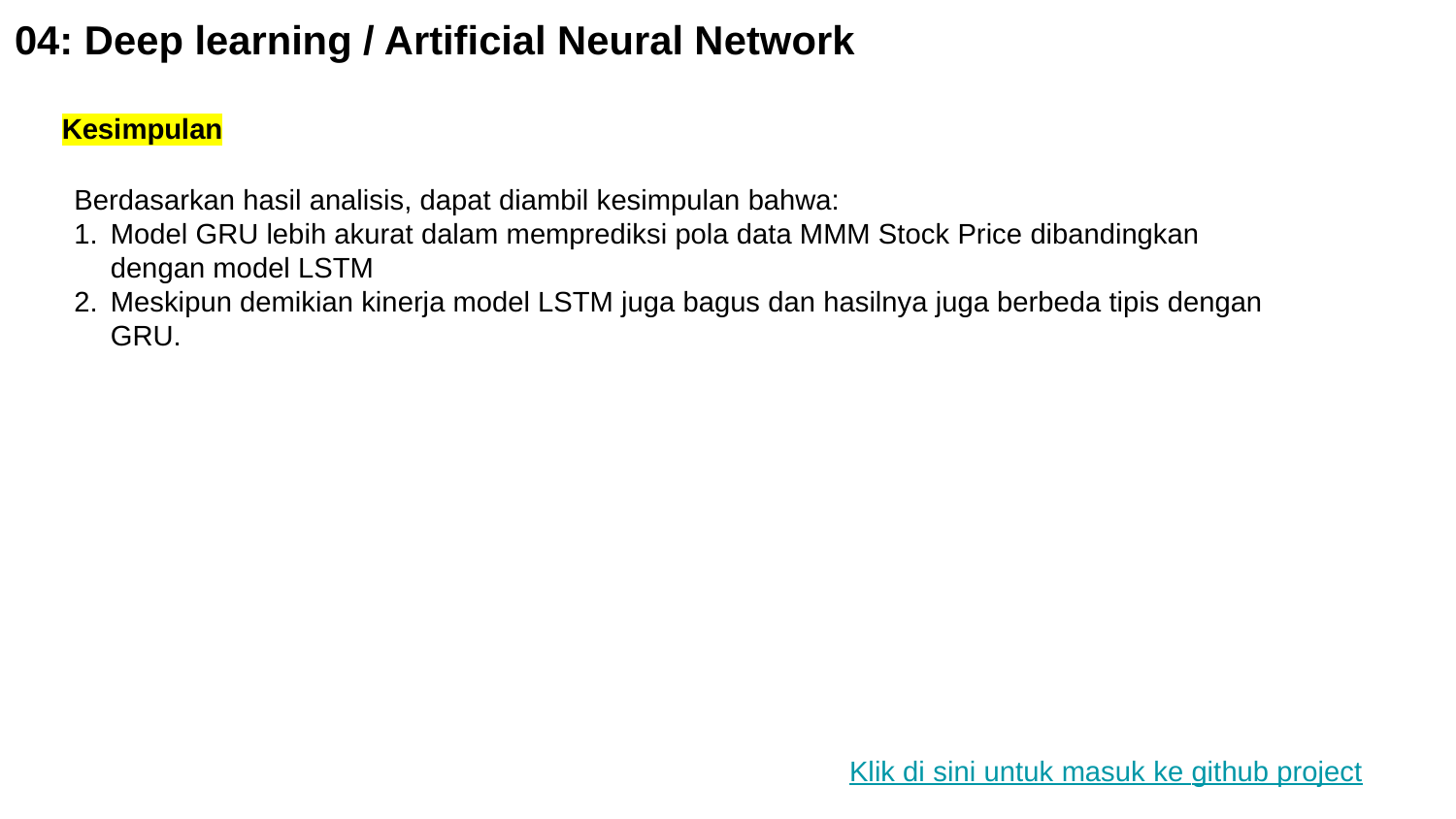

# 04: Deep learning / Artificial Neural Network
Kesimpulan
Berdasarkan hasil analisis, dapat diambil kesimpulan bahwa:
Model GRU lebih akurat dalam memprediksi pola data MMM Stock Price dibandingkan dengan model LSTM
Meskipun demikian kinerja model LSTM juga bagus dan hasilnya juga berbeda tipis dengan GRU.
Klik di sini untuk masuk ke github project